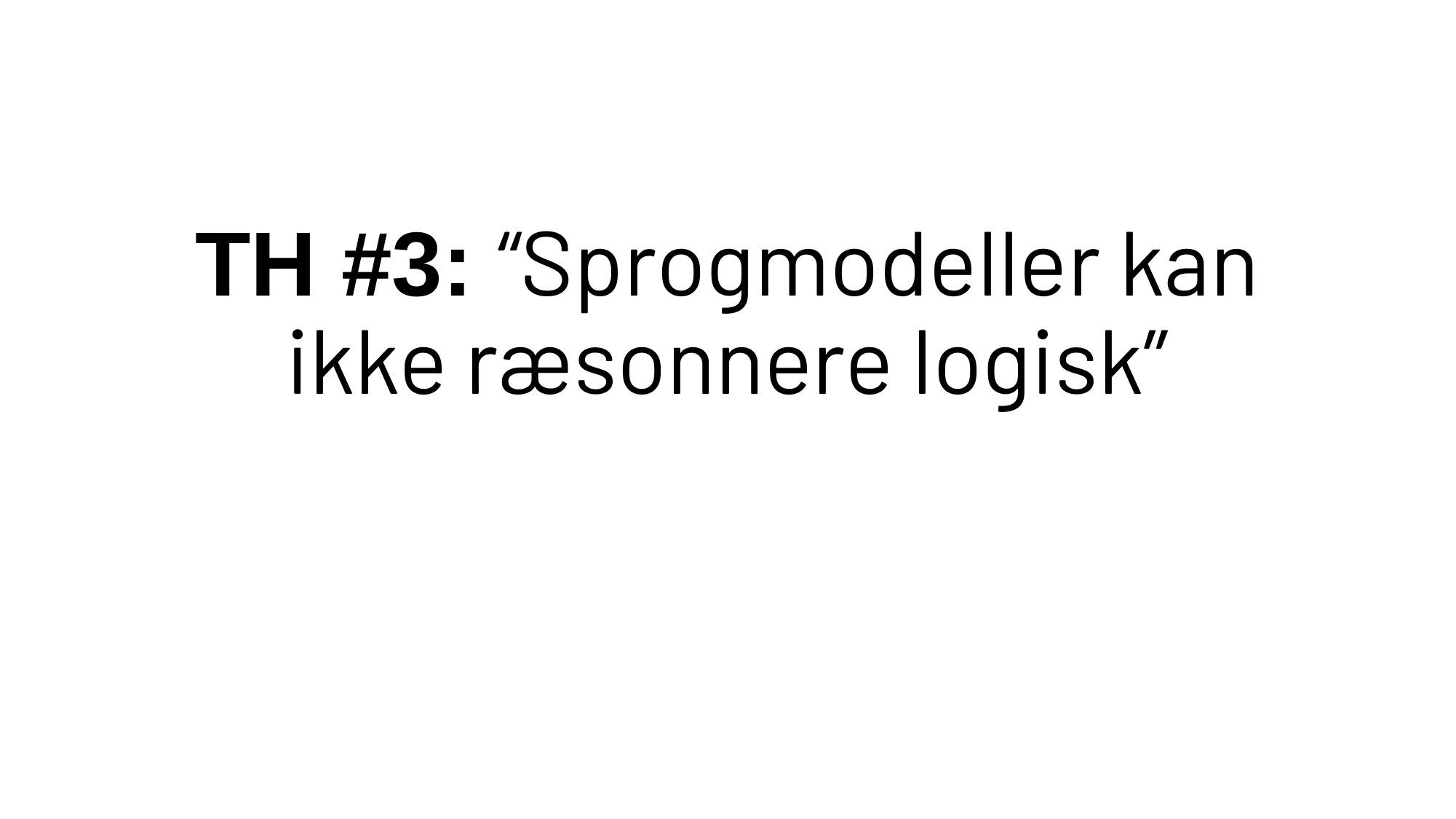

# TH #3: “Sprogmodeller kan ikke ræsonnere logisk”